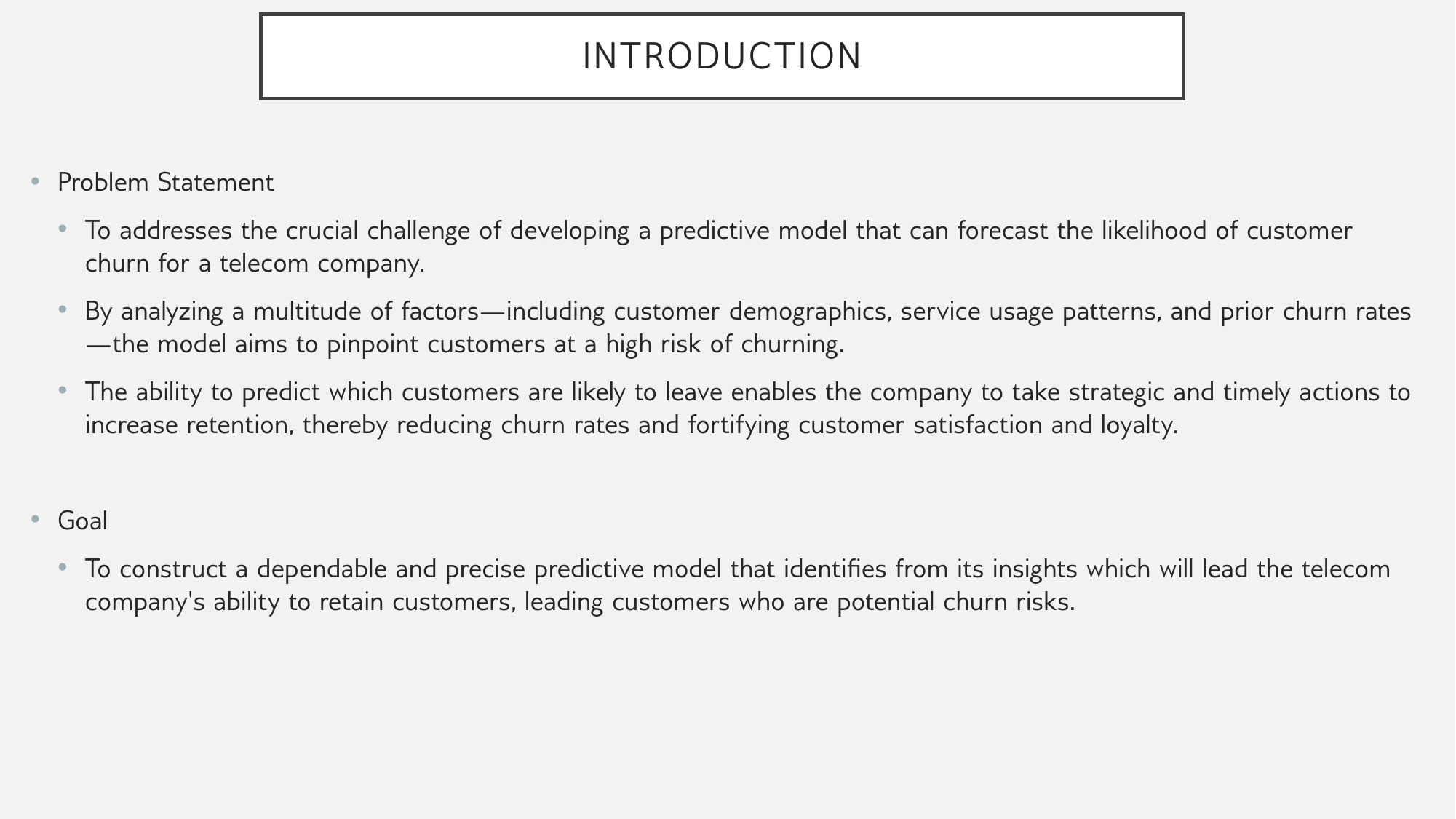

# Introduction

Problem Statement
To addresses the crucial challenge of developing a predictive model that can forecast the likelihood of customer churn for a telecom company.
By analyzing a multitude of factors—including customer demographics, service usage patterns, and prior churn rates—the model aims to pinpoint customers at a high risk of churning.
The ability to predict which customers are likely to leave enables the company to take strategic and timely actions to increase retention, thereby reducing churn rates and fortifying customer satisfaction and loyalty.

Goal
To construct a dependable and precise predictive model that identifies from its insights which will lead the telecom company's ability to retain customers, leading customers who are potential churn risks.